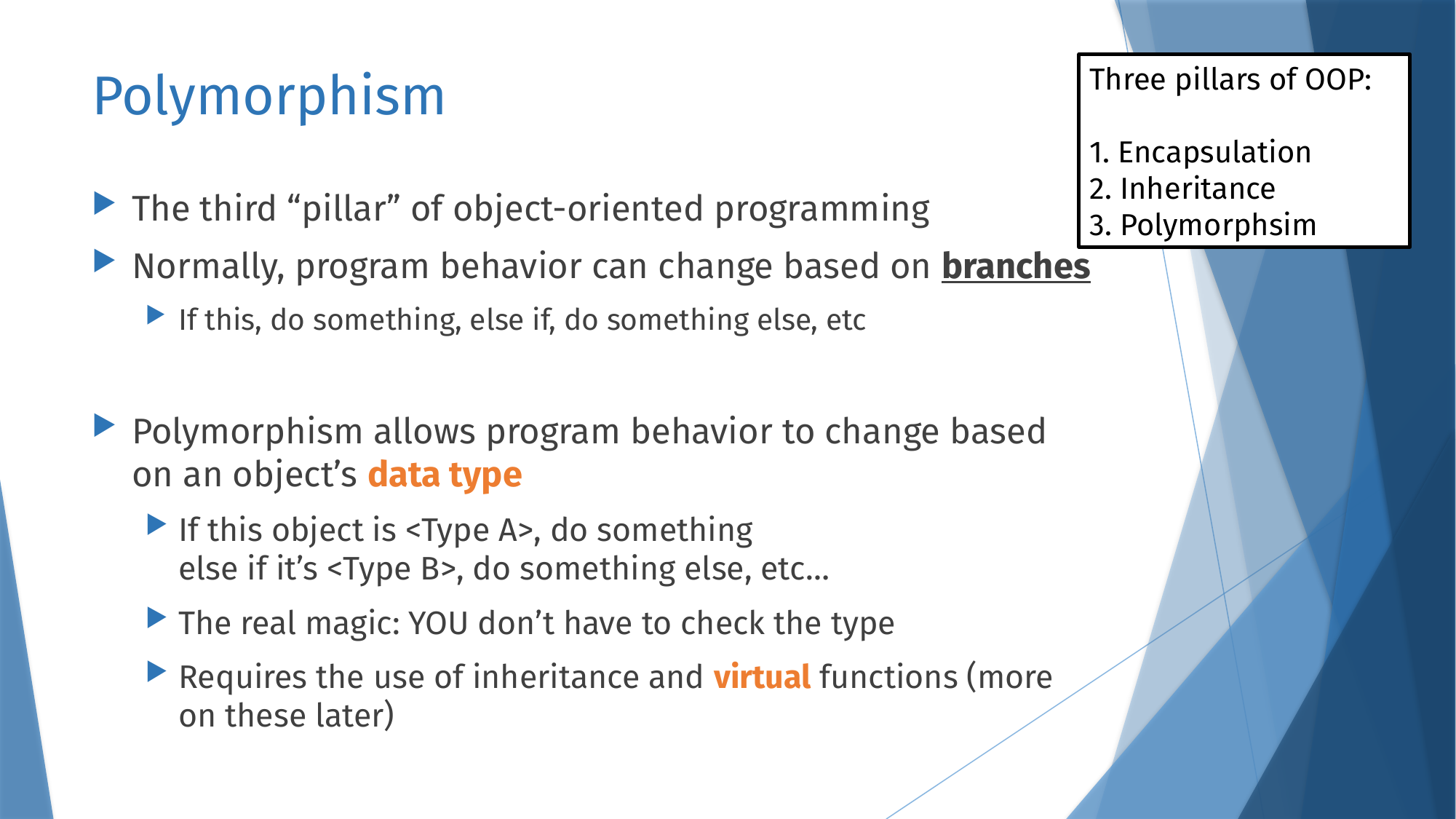

# Polymorphism
Three pillars of OOP:

1. Encapsulation
2. Inheritance
3. Polymorphsim
The third “pillar” of object-oriented programming
Normally, program behavior can change based on branches
If this, do something, else if, do something else, etc

Polymorphism allows program behavior to change based on an object’s data type
If this object is <Type A>, do something
else if it’s <Type B>, do something else, etc…
The real magic: YOU don’t have to check the type
Requires the use of inheritance and virtual functions (more on these later)